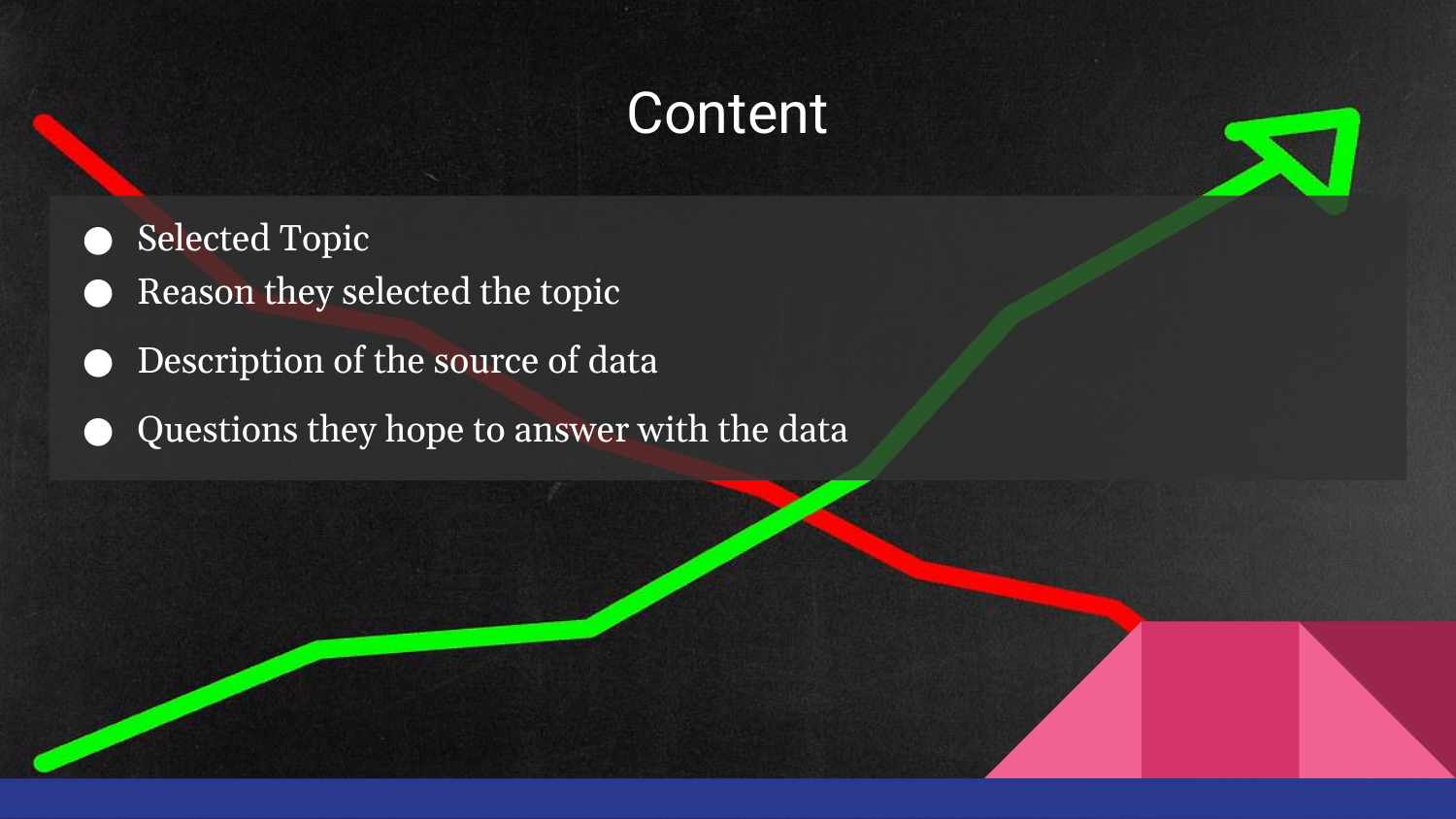

# Content
Selected Topic
Reason they selected the topic
Description of the source of data
Questions they hope to answer with the data